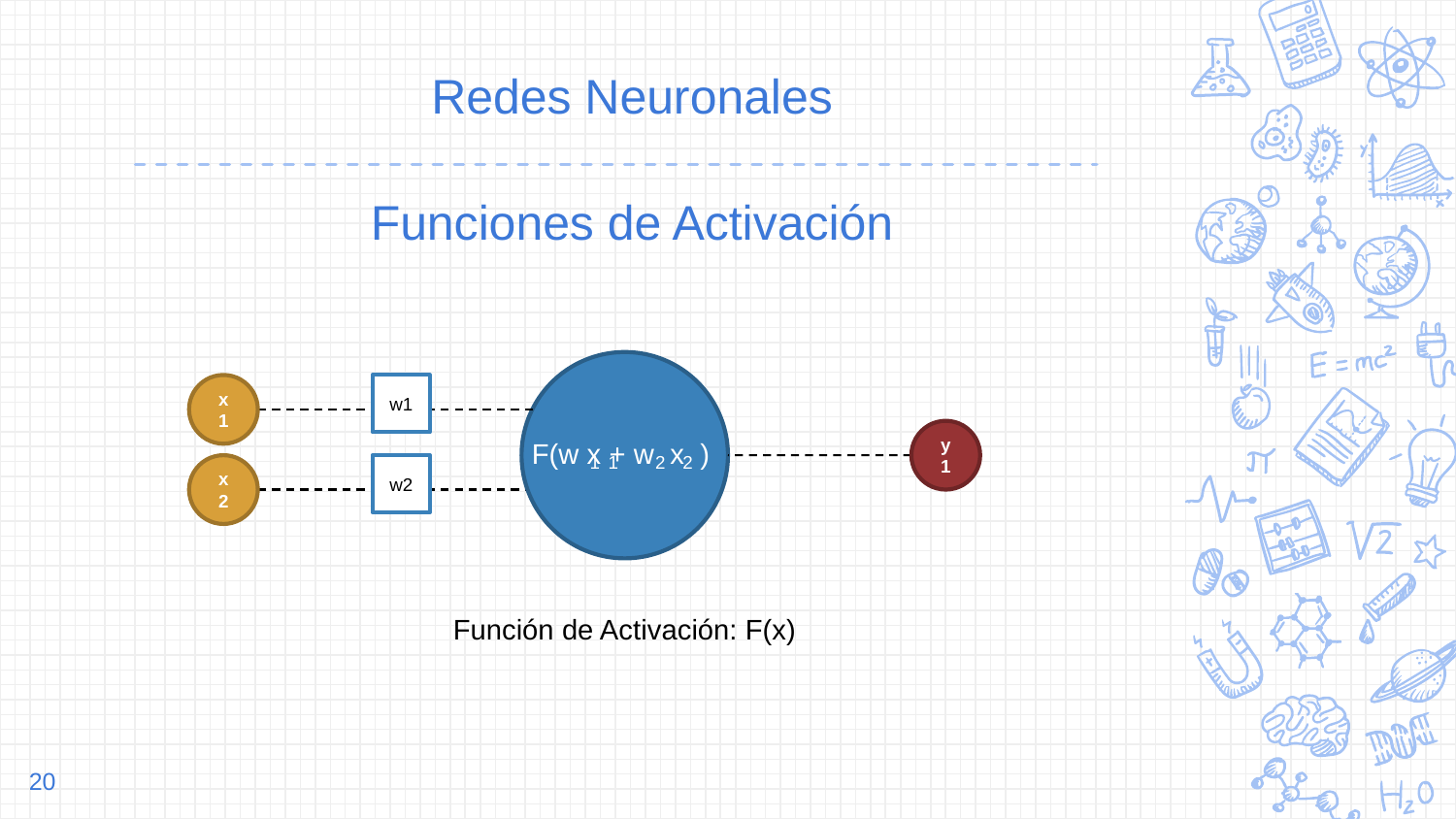

# Redes Neuronales
Funciones de Activación

x1
w1
y1
F(w x + w  x  )
   1
  1
   2
    2
x2
w2
Función de Activación: F(x)
20